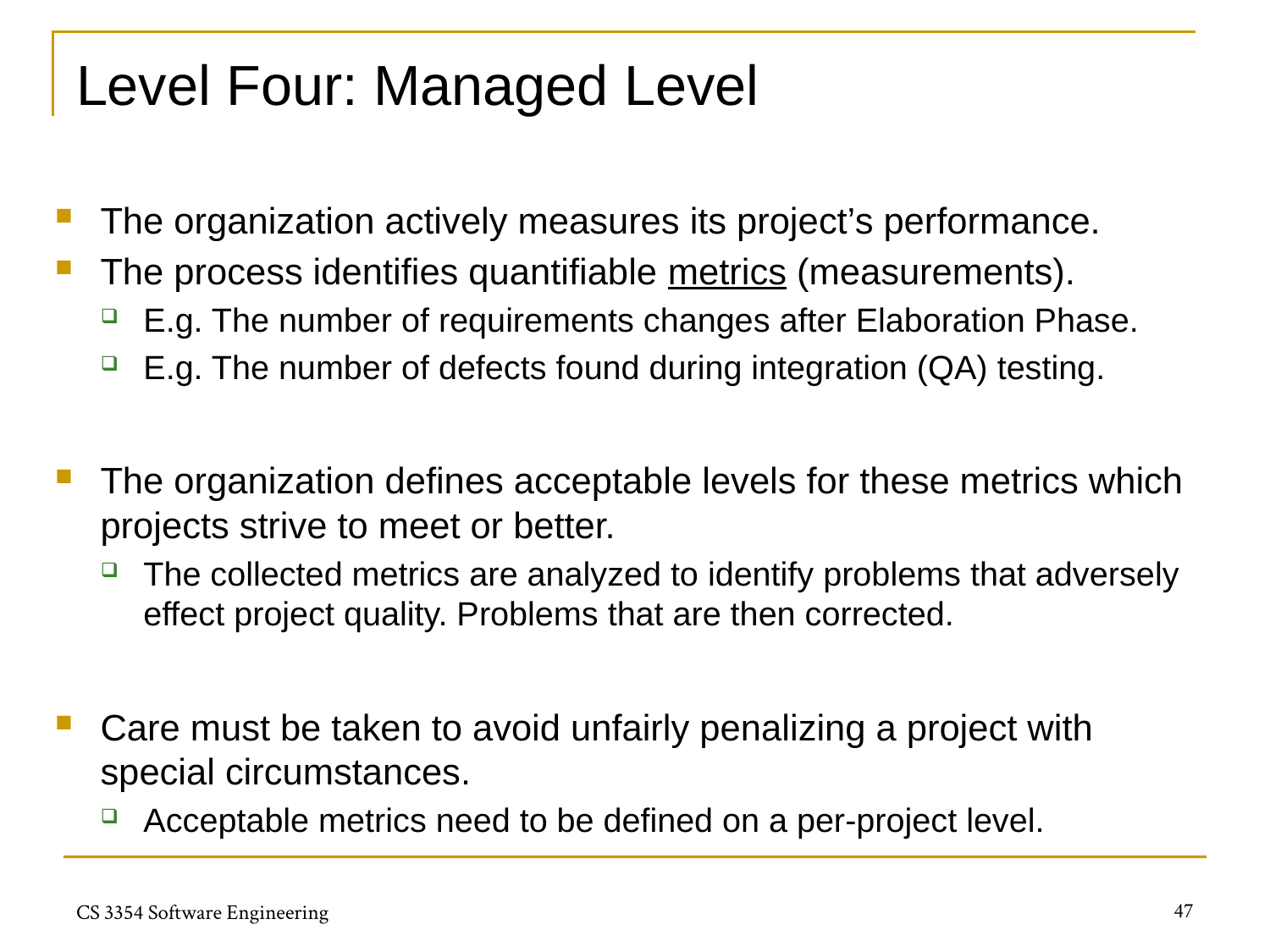

# Level Four: Managed Level
The organization actively measures its project’s performance.
The process identifies quantifiable metrics (measurements).
E.g. The number of requirements changes after Elaboration Phase.
E.g. The number of defects found during integration (QA) testing.

The organization defines acceptable levels for these metrics which projects strive to meet or better.
The collected metrics are analyzed to identify problems that adversely effect project quality. Problems that are then corrected.

Care must be taken to avoid unfairly penalizing a project with special circumstances.
Acceptable metrics need to be defined on a per-project level.
CS 3354 Software Engineering
47